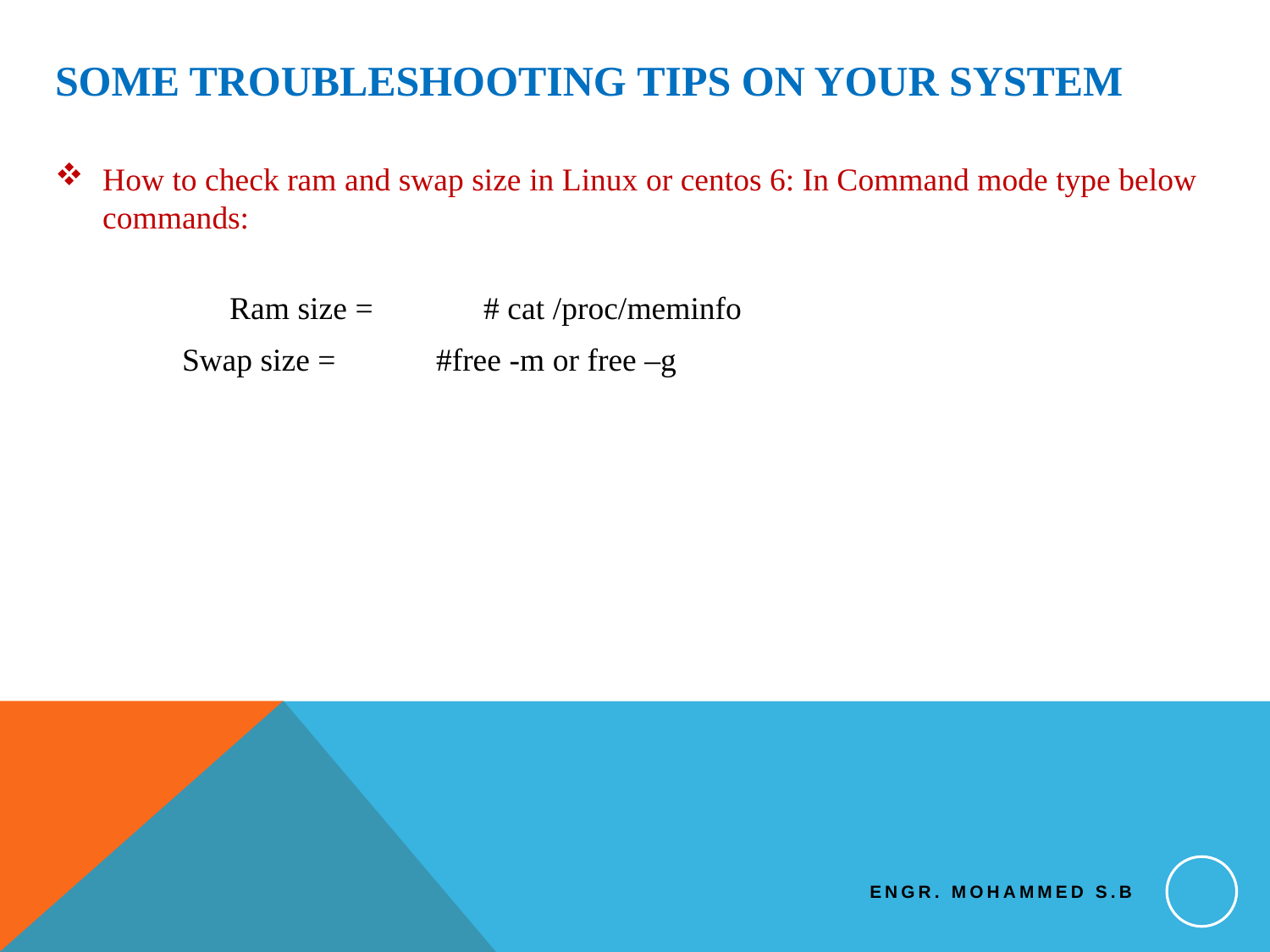

# Some Troubleshooting Tips on your System
How to check ram and swap size in Linux or centos 6: In Command mode type below commands:
	Ram size =	# cat /proc/meminfo
	Swap size =	#free -m or free –g

98
Engr. Mohammed S.B